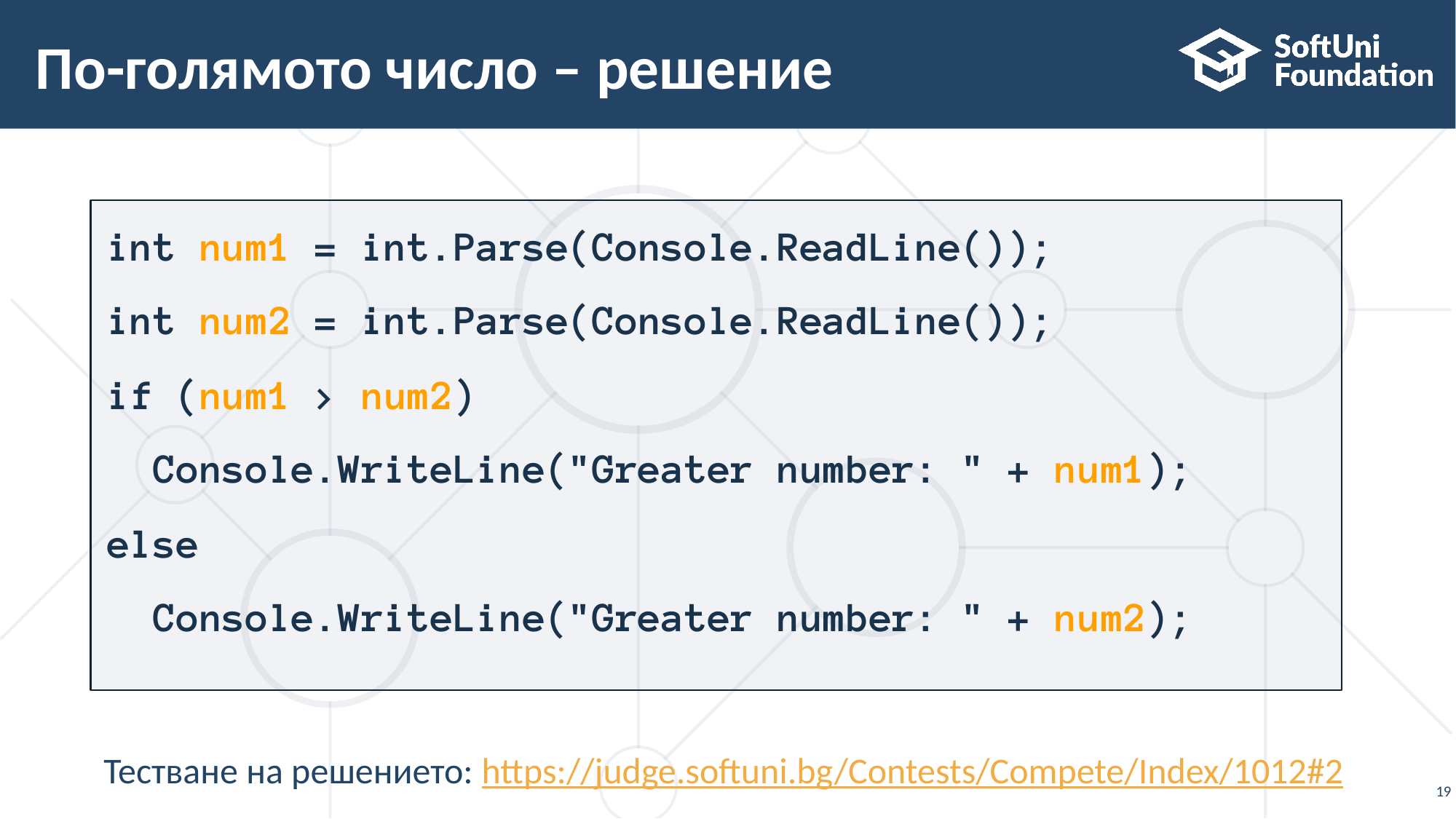

# По-голямото число – решение
int num1 = int.Parse(Console.ReadLine());
int num2 = int.Parse(Console.ReadLine());
if (num1 > num2)
  Console.WriteLine("Greater number: " + num1);
else
  Console.WriteLine("Greater number: " + num2);
Тестване на решението: https://judge.softuni.bg/Contests/Compete/Index/1012#2
19